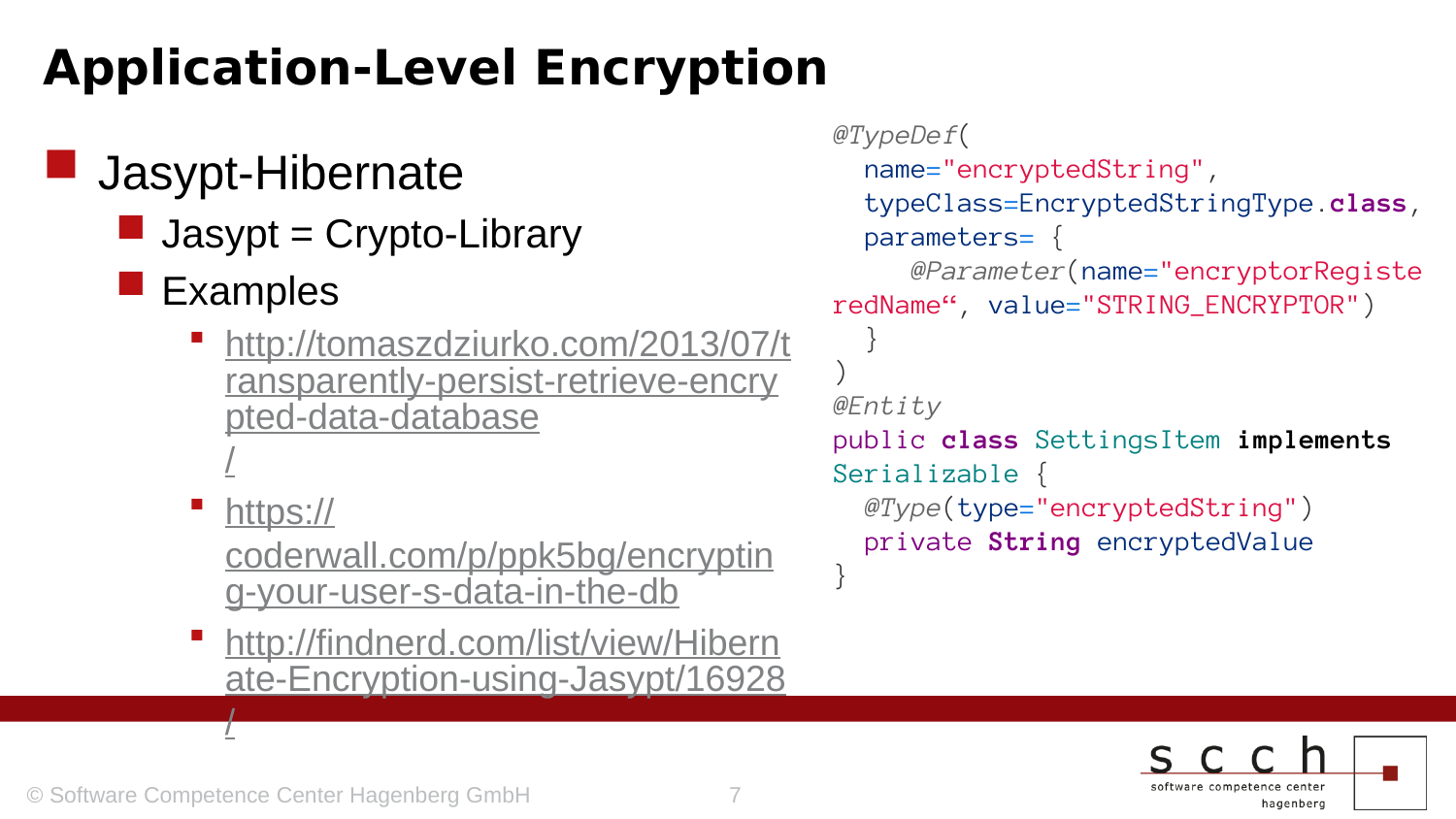

# Application-Level Encryption
@TypeDef(
  name="encryptedString",
  typeClass=EncryptedStringType.class,
  parameters= {
     @Parameter(name="encryptorRegisteredName“, value="STRING_ENCRYPTOR")
  }
)
@Entity
public class SettingsItem implements Serializable {
  @Type(type="encryptedString")
  private String encryptedValue
}
Jasypt-Hibernate
Jasypt = Crypto-Library
Examples
http://tomaszdziurko.com/2013/07/transparently-persist-retrieve-encrypted-data-database/
https://coderwall.com/p/ppk5bg/encrypting-your-user-s-data-in-the-db
http://findnerd.com/list/view/Hibernate-Encryption-using-Jasypt/16928/

© Software Competence Center Hagenberg GmbH
7